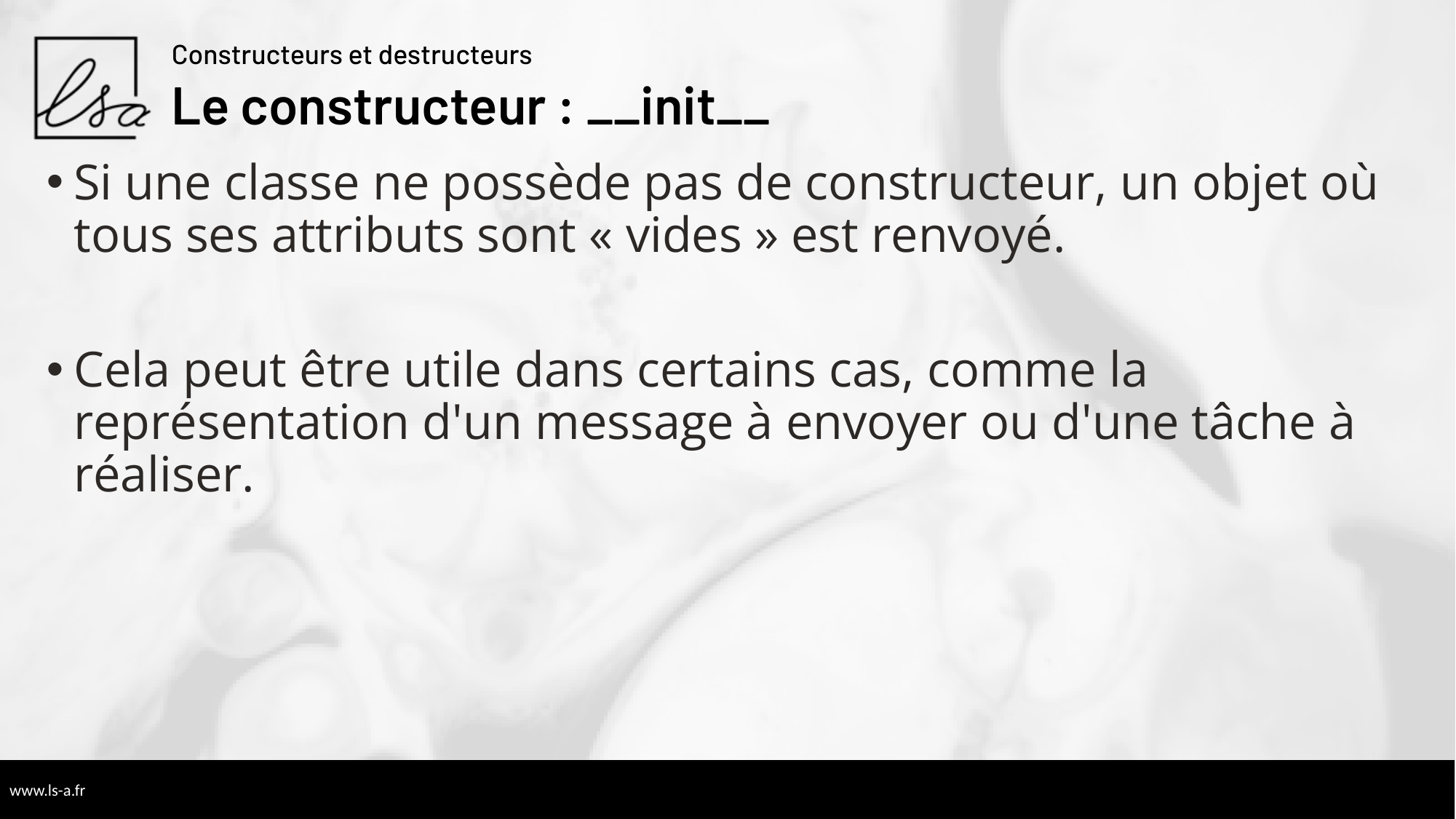

Constructeurs et destructeurs
# Le constructeur : __init__
Si une classe ne possède pas de constructeur, un objet où tous ses attributs sont « vides » est renvoyé.

Cela peut être utile dans certains cas, comme la représentation d'un message à envoyer ou d'une tâche à réaliser.